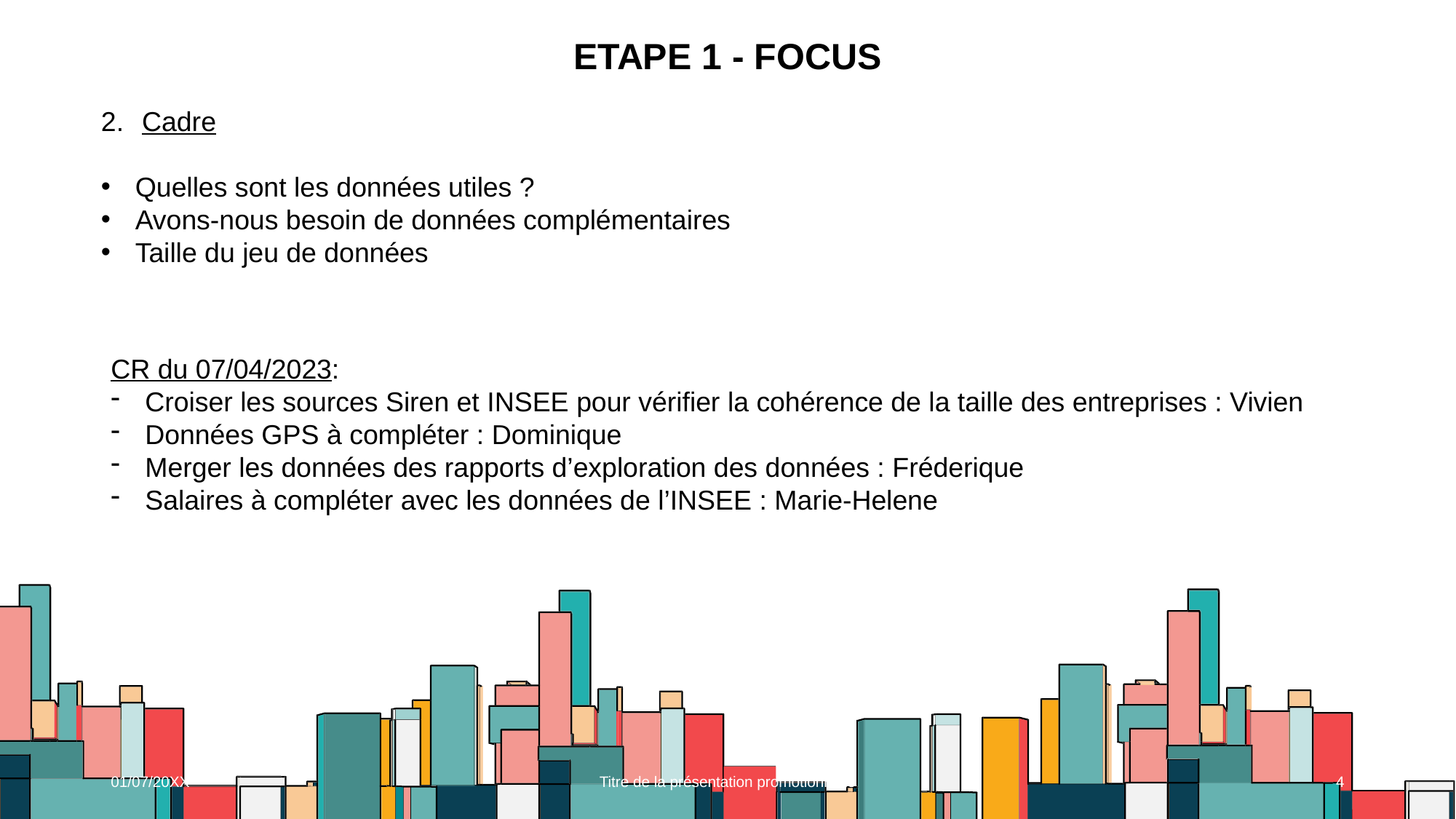

# Etape 1 - Focus
Cadre

Quelles sont les données utiles ?
Avons-nous besoin de données complémentaires
Taille du jeu de données

CR du 07/04/2023:
Croiser les sources Siren et INSEE pour vérifier la cohérence de la taille des entreprises : Vivien
Données GPS à compléter : Dominique
Merger les données des rapports d’exploration des données : Fréderique
Salaires à compléter avec les données de l’INSEE : Marie-Helene
01/07/20XX
Titre de la présentation promotionnelle
4